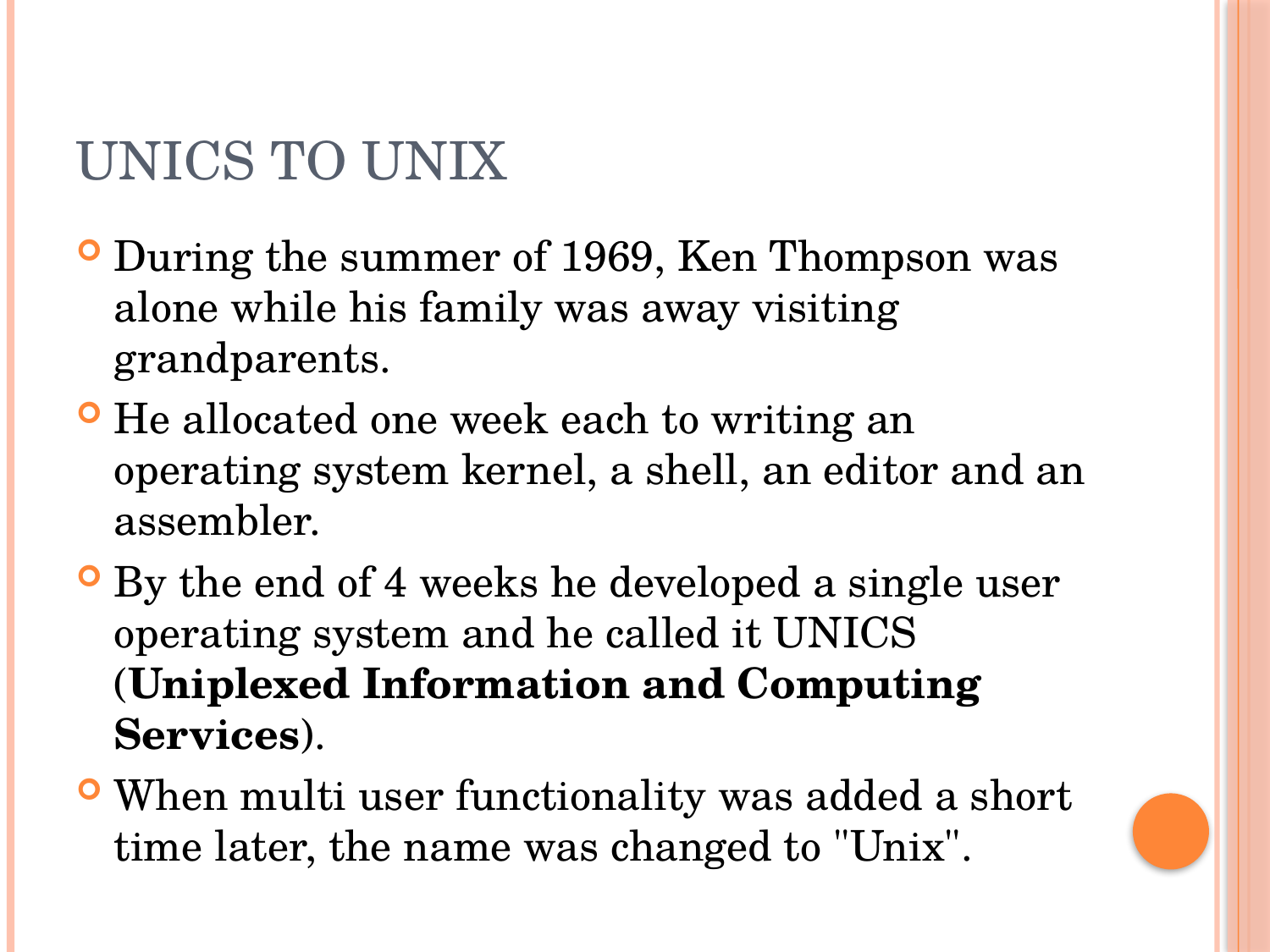

# Unics to Unix
During the summer of 1969, Ken Thompson was alone while his family was away visiting grandparents.
He allocated one week each to writing an operating system kernel, a shell, an editor and an assembler.
By the end of 4 weeks he developed a single user operating system and he called it UNICS (Uniplexed Information and Computing Services).
When multi user functionality was added a short time later, the name was changed to "Unix".